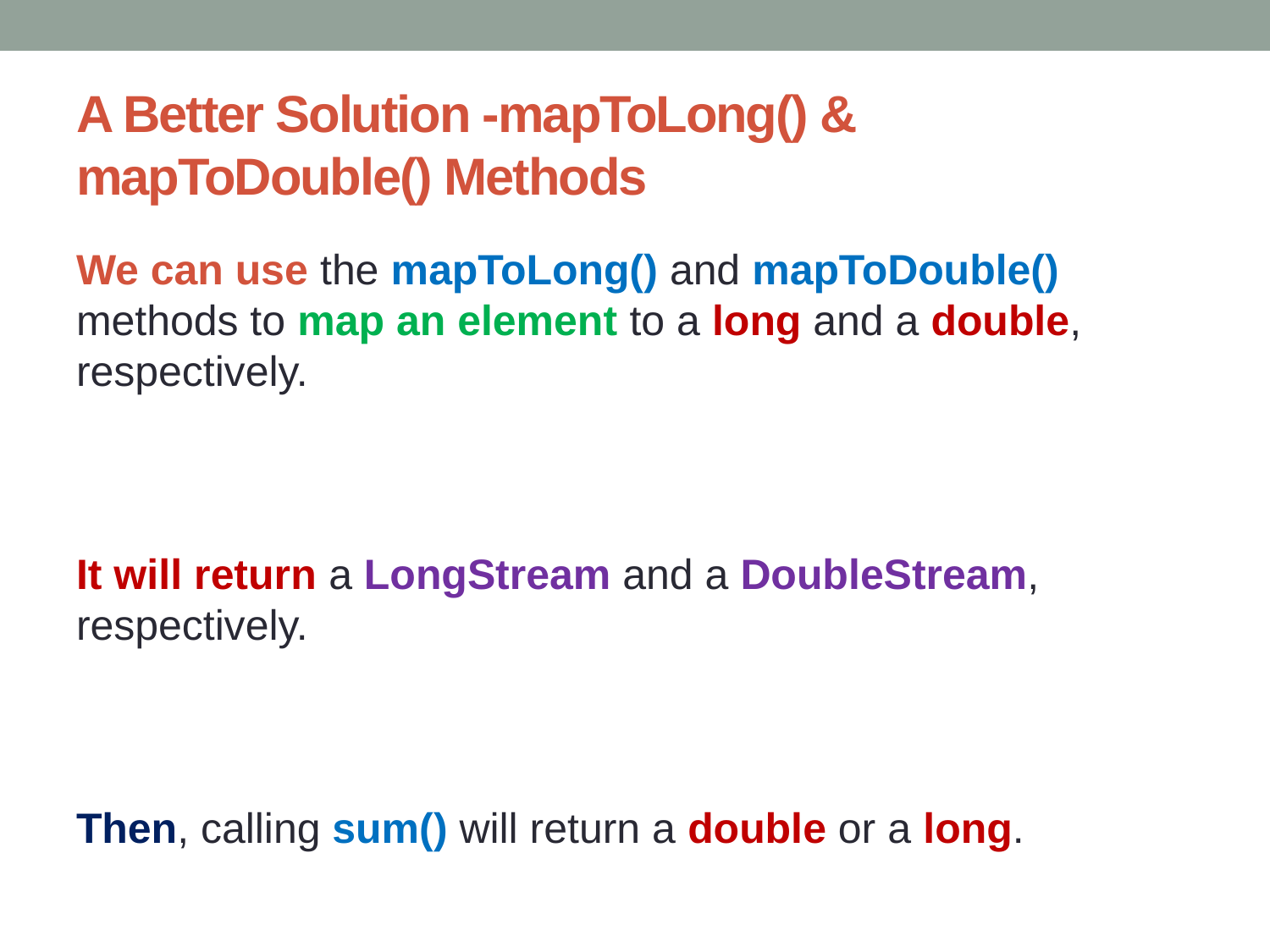

# A Better Solution -mapToLong() & mapToDouble() Methods
We can use the mapToLong() and mapToDouble() methods to map an element to a long and a double, respectively.

It will return a LongStream and a DoubleStream, respectively.

Then, calling sum() will return a double or a long.